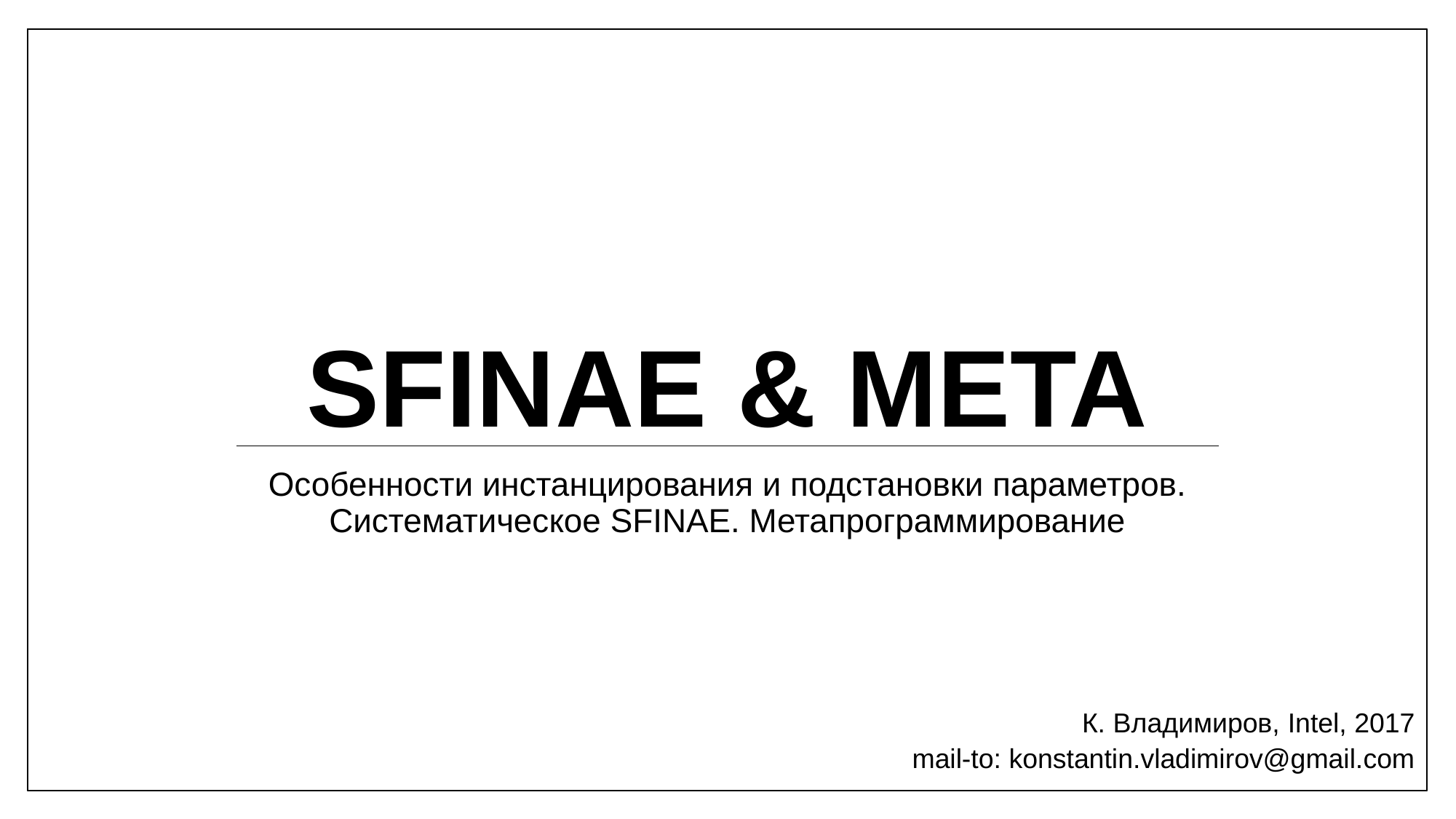

# SFINAE & META
Особенности инстанцирования и подстановки параметров. Систематическое SFINAE. Метапрограммирование
К. Владимиров, Intel, 2017
mail-to: konstantin.vladimirov@gmail.com